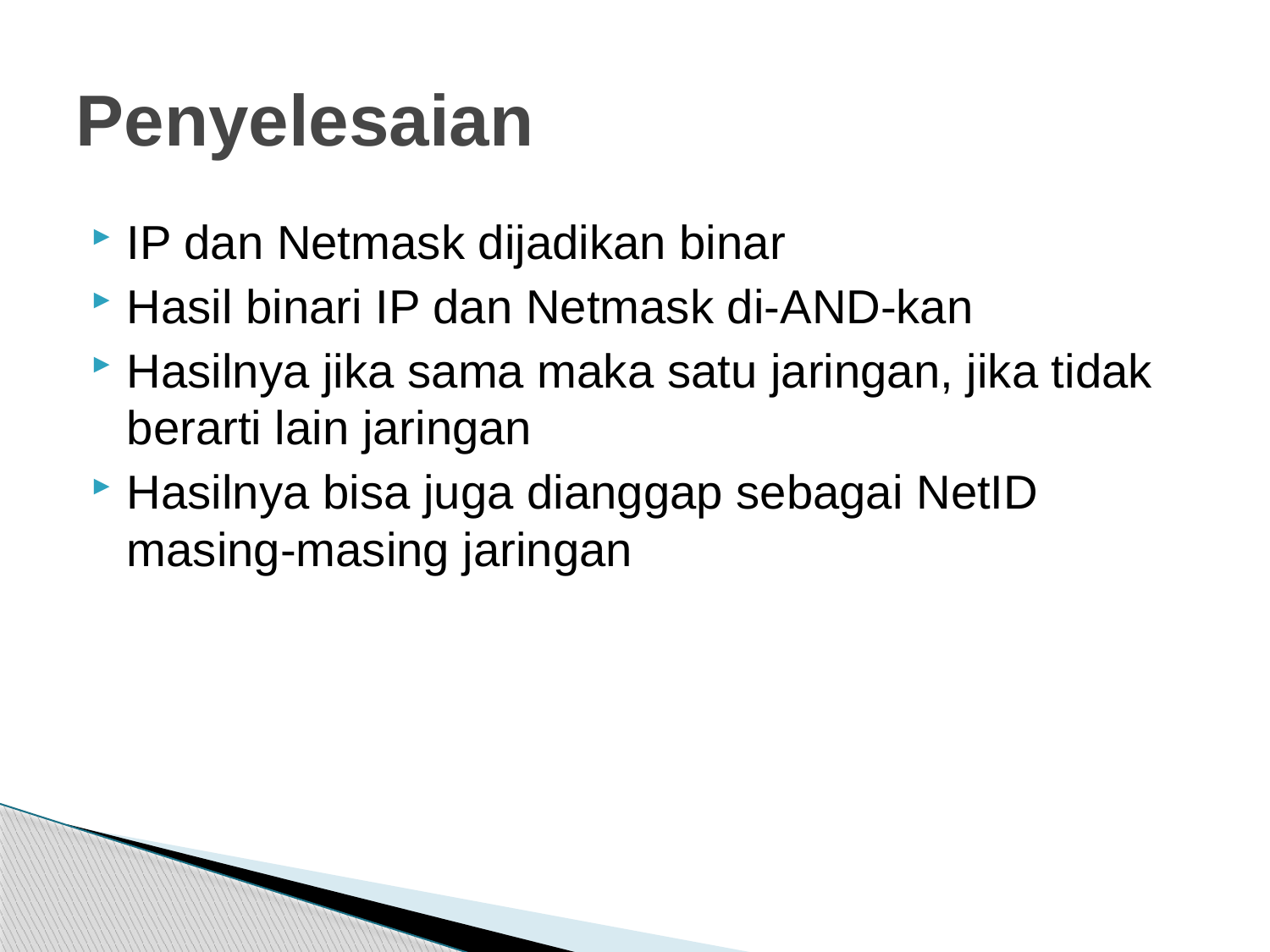

# Penyelesaian
IP dan Netmask dijadikan binar
Hasil binari IP dan Netmask di-AND-kan
Hasilnya jika sama maka satu jaringan, jika tidak berarti lain jaringan
Hasilnya bisa juga dianggap sebagai NetID masing-masing jaringan